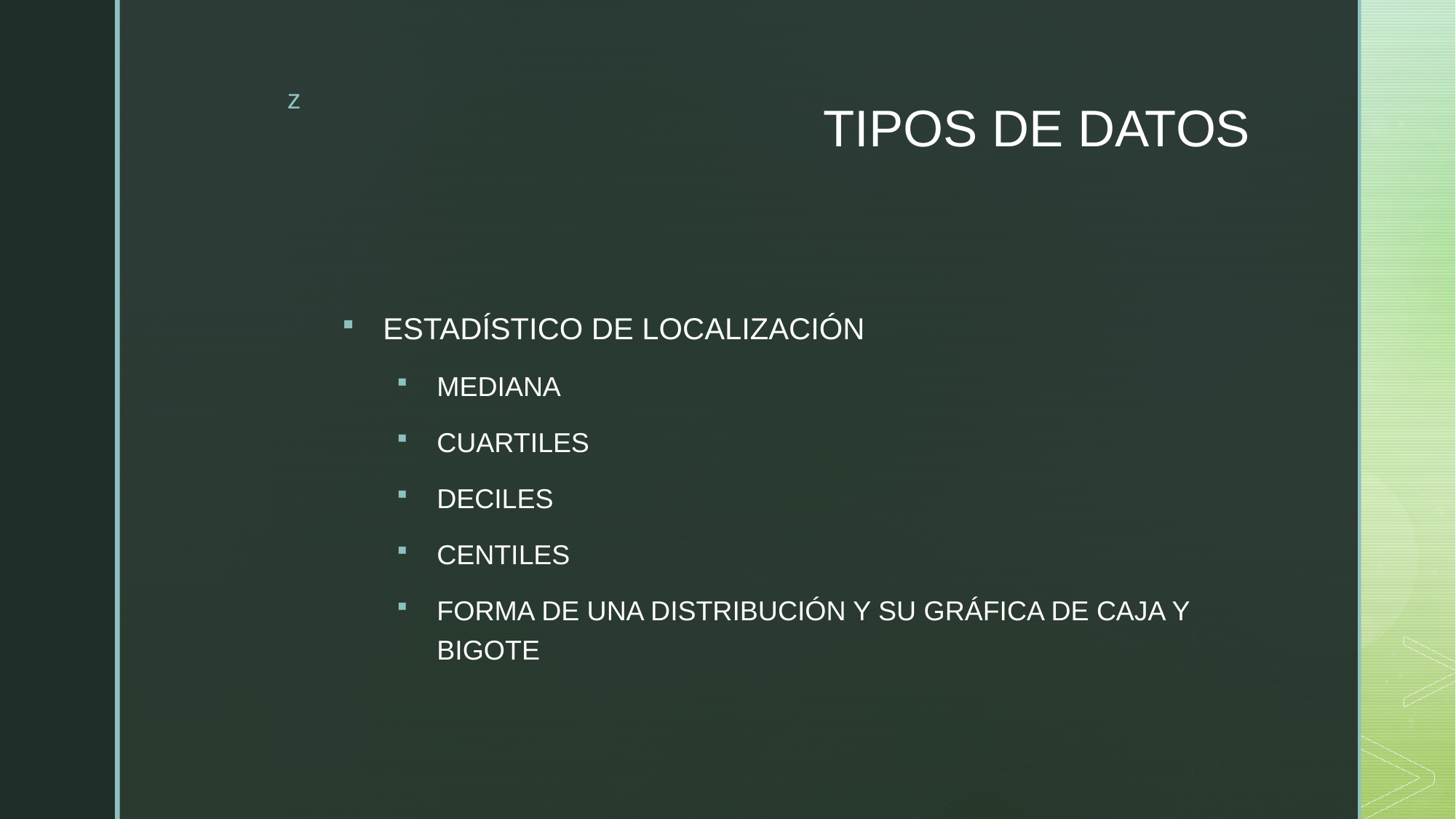

# TIPOS DE DATOS
ESTADÍSTICO DE LOCALIZACIÓN
MEDIANA
CUARTILES
DECILES
CENTILES
FORMA DE UNA DISTRIBUCIÓN Y SU GRÁFICA DE CAJA Y BIGOTE